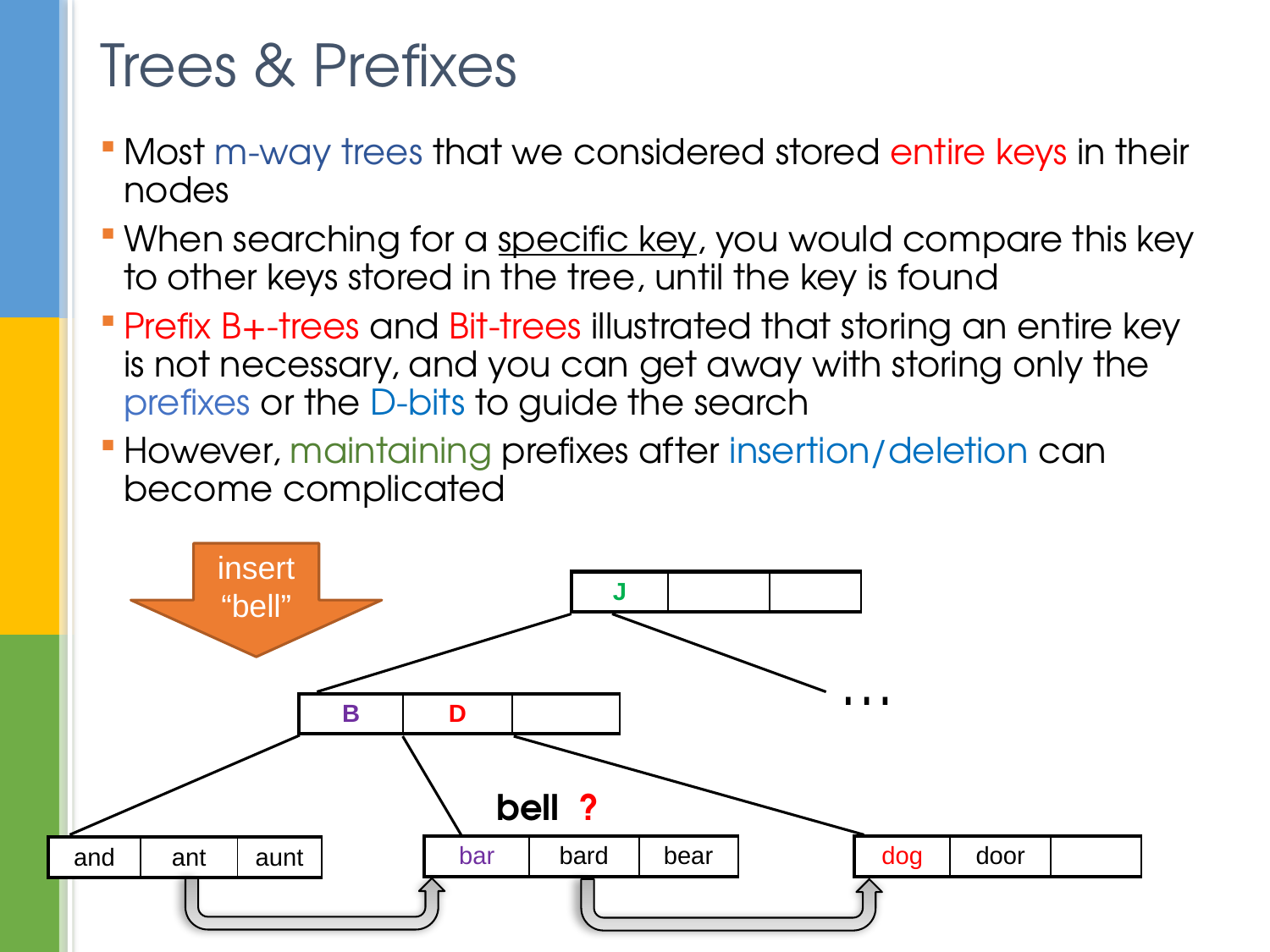

# Trees & Prefixes
Most m-way trees that we considered stored entire keys in their nodes
When searching for a specific key, you would compare this key to other keys stored in the tree, until the key is found
Prefix B+-trees and Bit-trees illustrated that storing an entire key is not necessary, and you can get away with storing only the prefixes or the D-bits to guide the search
However, maintaining prefixes after insertion/deletion can become complicated

insert
“bell”
| J |  |  |
| --- | --- | --- |

…
| B | D |  |
| --- | --- | --- |

bell  ?
| bar | bard | bear |
| --- | --- | --- |
| dog | door |  |
| --- | --- | --- |
| and | ant | aunt |
| --- | --- | --- |